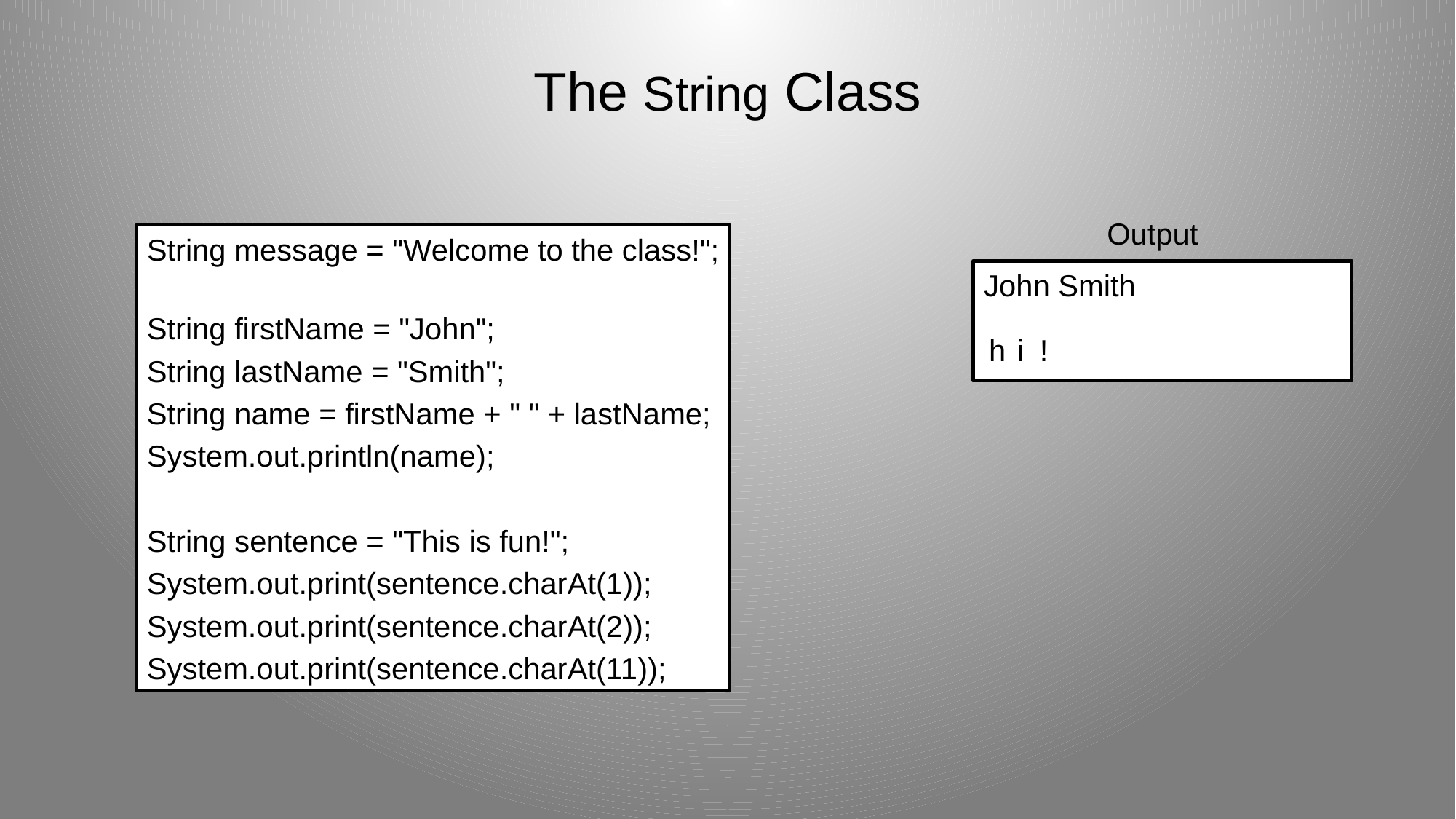

# The String Class
Output
String message = "Welcome to the class!";
String firstName = "John";
String lastName = "Smith";
String name = firstName + " " + lastName;
System.out.println(name);

String sentence = "This is fun!";
System.out.print(sentence.charAt(1));
System.out.print(sentence.charAt(2));
System.out.print(sentence.charAt(11));
John Smith

h
i
!